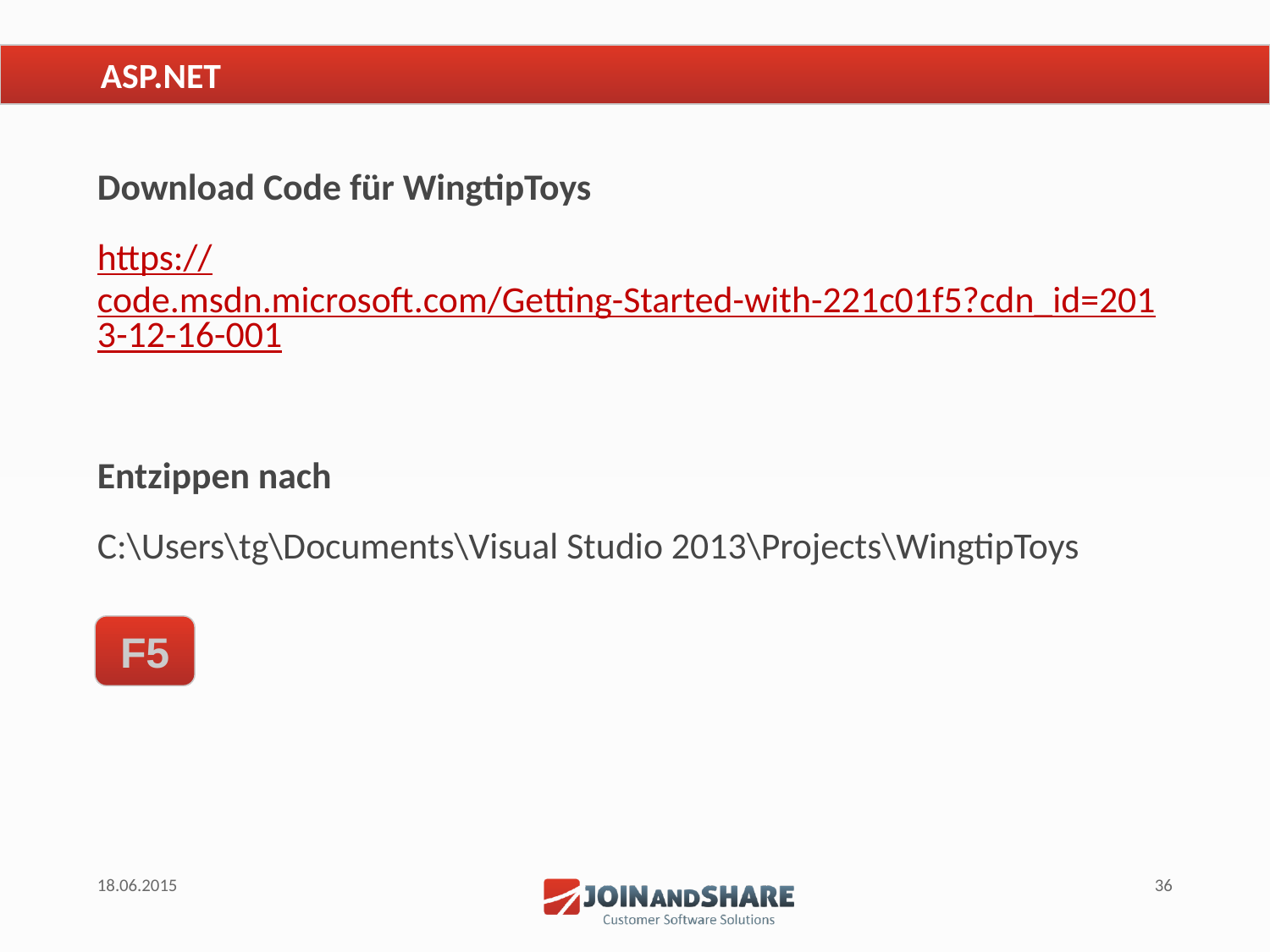

# ASP.NET
Download Code für WingtipToys
https://code.msdn.microsoft.com/Getting-Started-with-221c01f5?cdn_id=2013-12-16-001

Entzippen nach
C:\Users\tg\Documents\Visual Studio 2013\Projects\WingtipToys

F5
18.06.2015
36